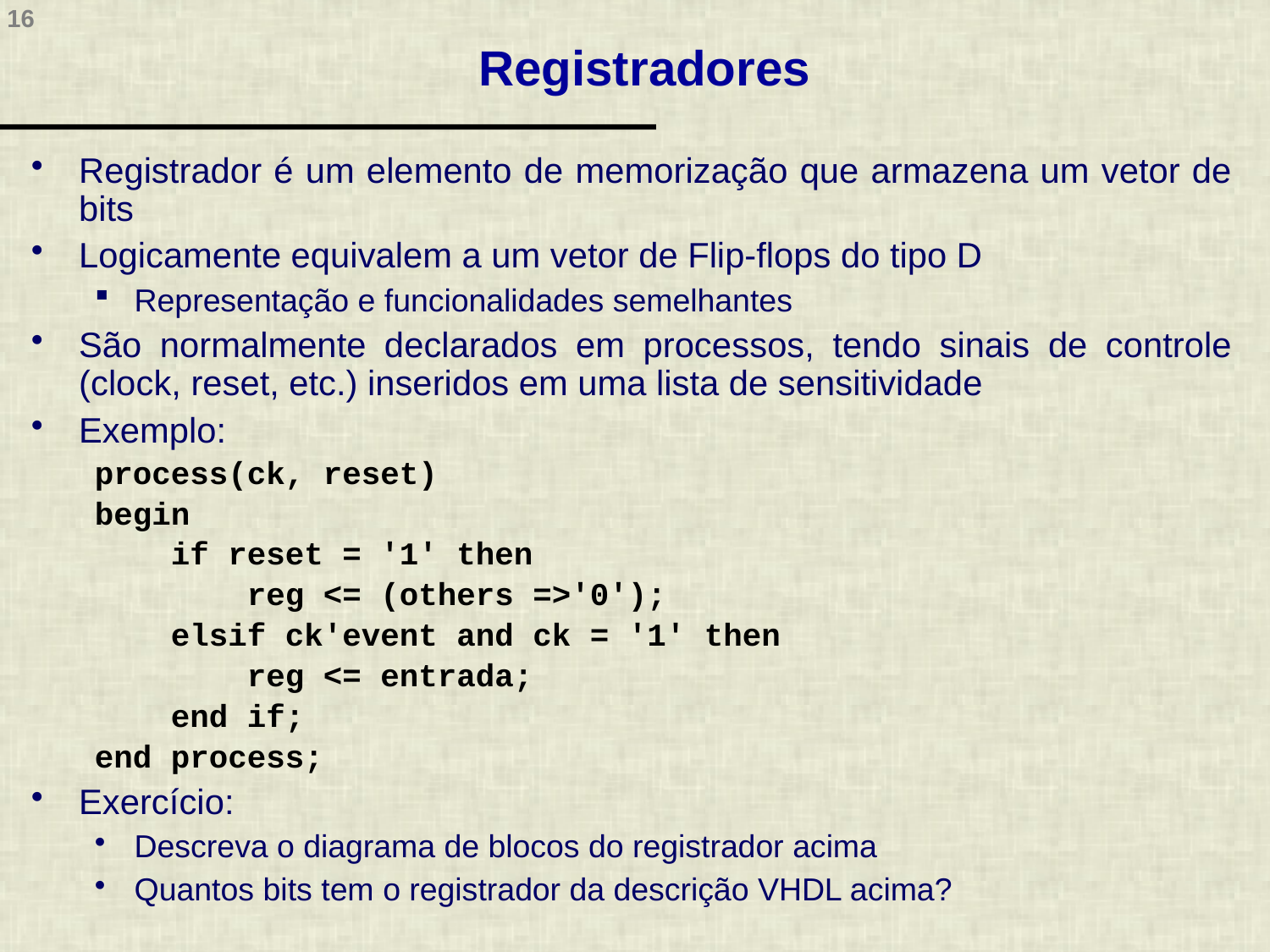

# Registradores
Registrador é um elemento de memorização que armazena um vetor de bits
Logicamente equivalem a um vetor de Flip-flops do tipo D
Representação e funcionalidades semelhantes
São normalmente declarados em processos, tendo sinais de controle (clock, reset, etc.) inseridos em uma lista de sensitividade
Exemplo:
process(ck, reset)
begin
    if reset = '1' then
        reg <= (others =>'0');
    elsif ck'event and ck = '1' then
        reg <= entrada;
    end if;
end process;
Exercício:
Descreva o diagrama de blocos do registrador acima
Quantos bits tem o registrador da descrição VHDL acima?